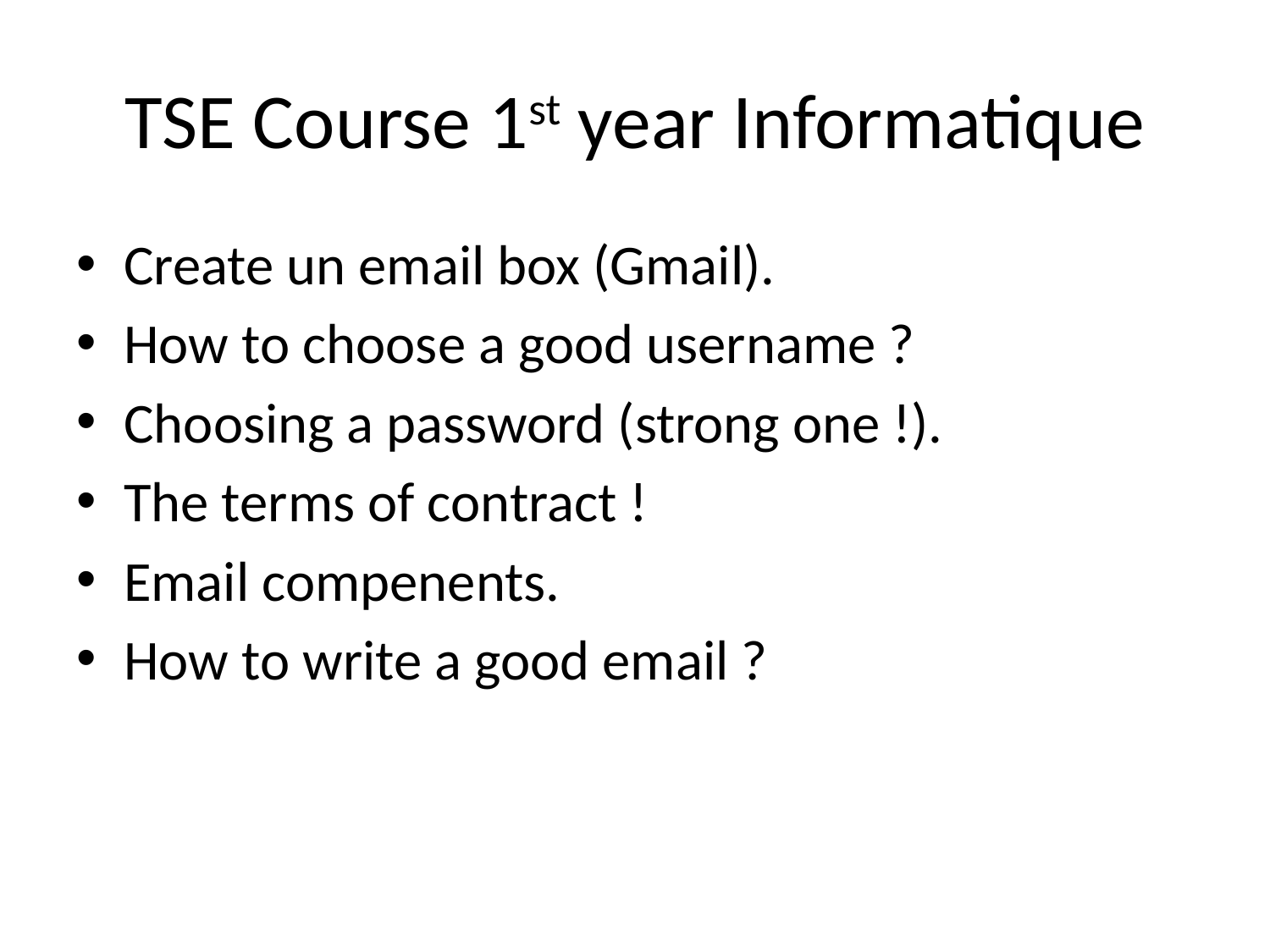

# TSE Course 1st year Informatique
Create un email box (Gmail).
How to choose a good username ?
Choosing a password (strong one !).
The terms of contract !
Email compenents.
How to write a good email ?